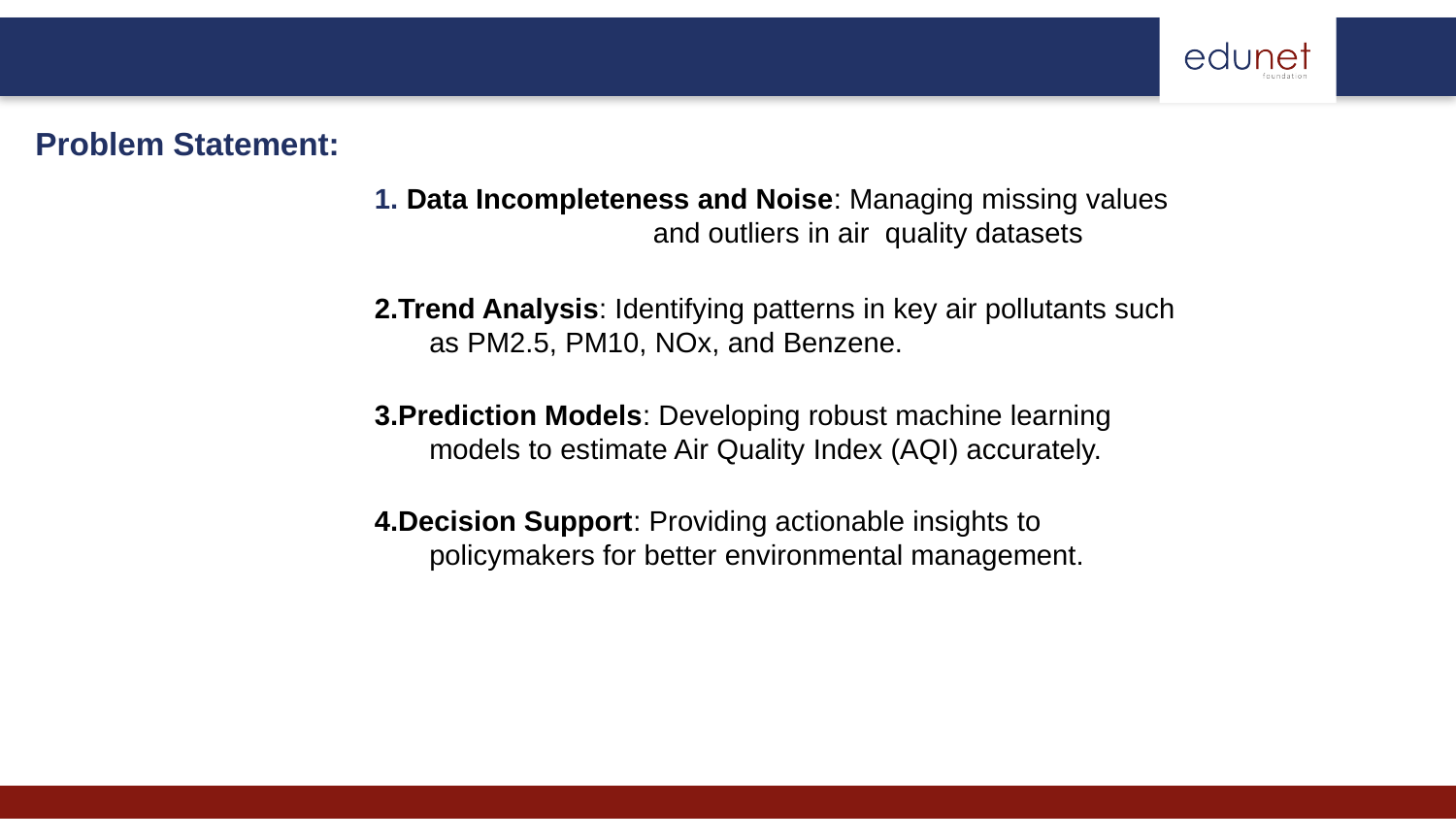

Problem Statement:
1. Data Incompleteness and Noise: Managing missing values                               and outliers in air  quality datasets

2.Trend Analysis: Identifying patterns in key air pollutants such as PM2.5, PM10, NOx, and Benzene.
3.Prediction Models: Developing robust machine learning models to estimate Air Quality Index (AQI) accurately.
4.Decision Support: Providing actionable insights to policymakers for better environmental management.